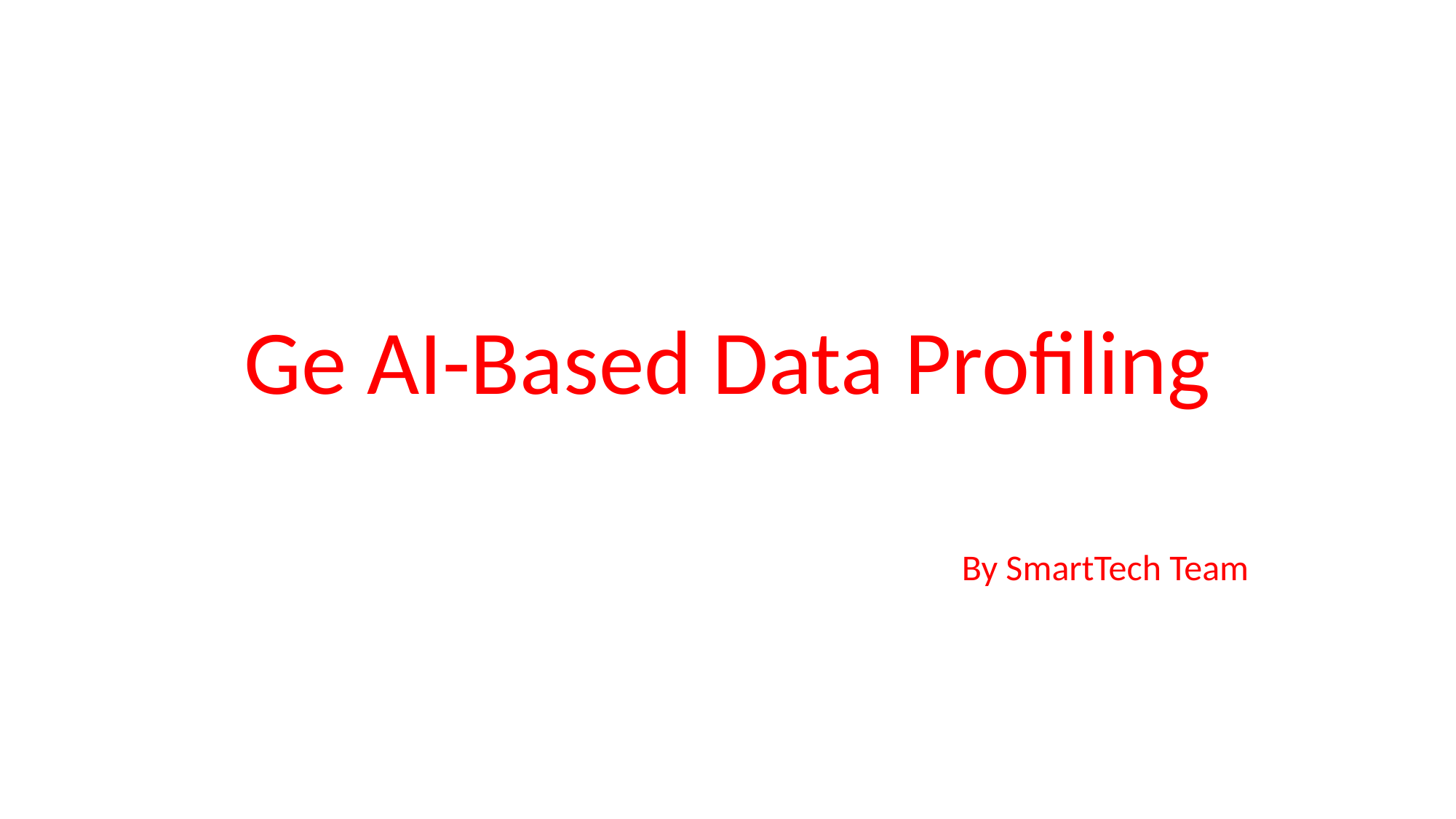

# Ge AI-Based Data Profiling

							By SmartTech Team